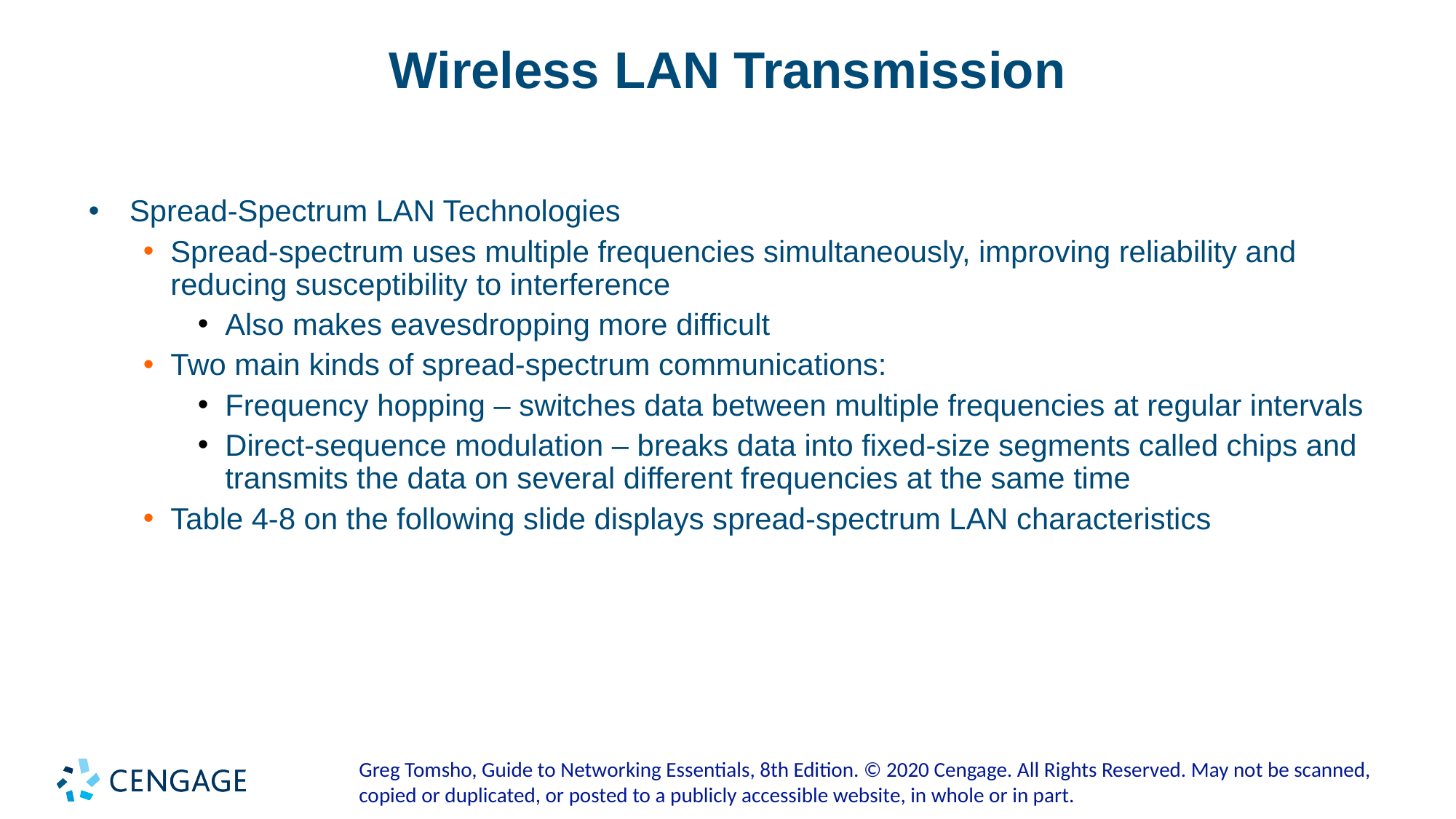

# Wireless LAN Transmission
Spread-Spectrum LAN Technologies
Spread-spectrum uses multiple frequencies simultaneously, improving reliability and reducing susceptibility to interference
Also makes eavesdropping more difficult
Two main kinds of spread-spectrum communications:
Frequency hopping – switches data between multiple frequencies at regular intervals
Direct-sequence modulation – breaks data into fixed-size segments called chips and transmits the data on several different frequencies at the same time
Table 4-8 on the following slide displays spread-spectrum LAN characteristics